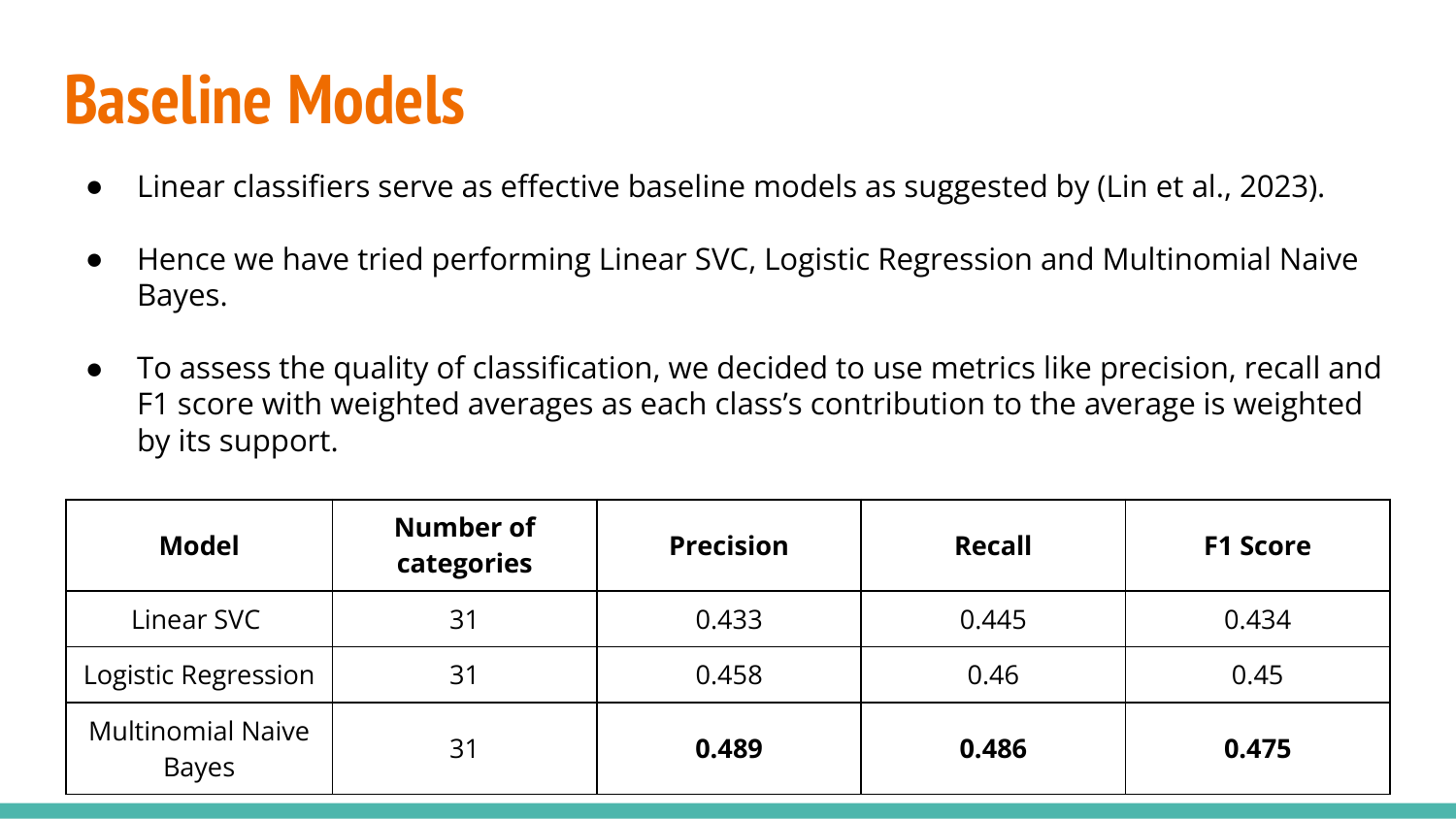

# Baseline Models
Linear classifiers serve as effective baseline models as suggested by (Lin et al., 2023).

Hence we have tried performing Linear SVC, Logistic Regression and Multinomial Naive Bayes.

To assess the quality of classification, we decided to use metrics like precision, recall and F1 score with weighted averages as each class’s contribution to the average is weighted by its support.
| Model | Number of categories | Precision | Recall | F1 Score |
| --- | --- | --- | --- | --- |
| Linear SVC | 31 | 0.433 | 0.445 | 0.434 |
| Logistic Regression | 31 | 0.458 | 0.46 | 0.45 |
| Multinomial Naive Bayes | 31 | 0.489 | 0.486 | 0.475 |